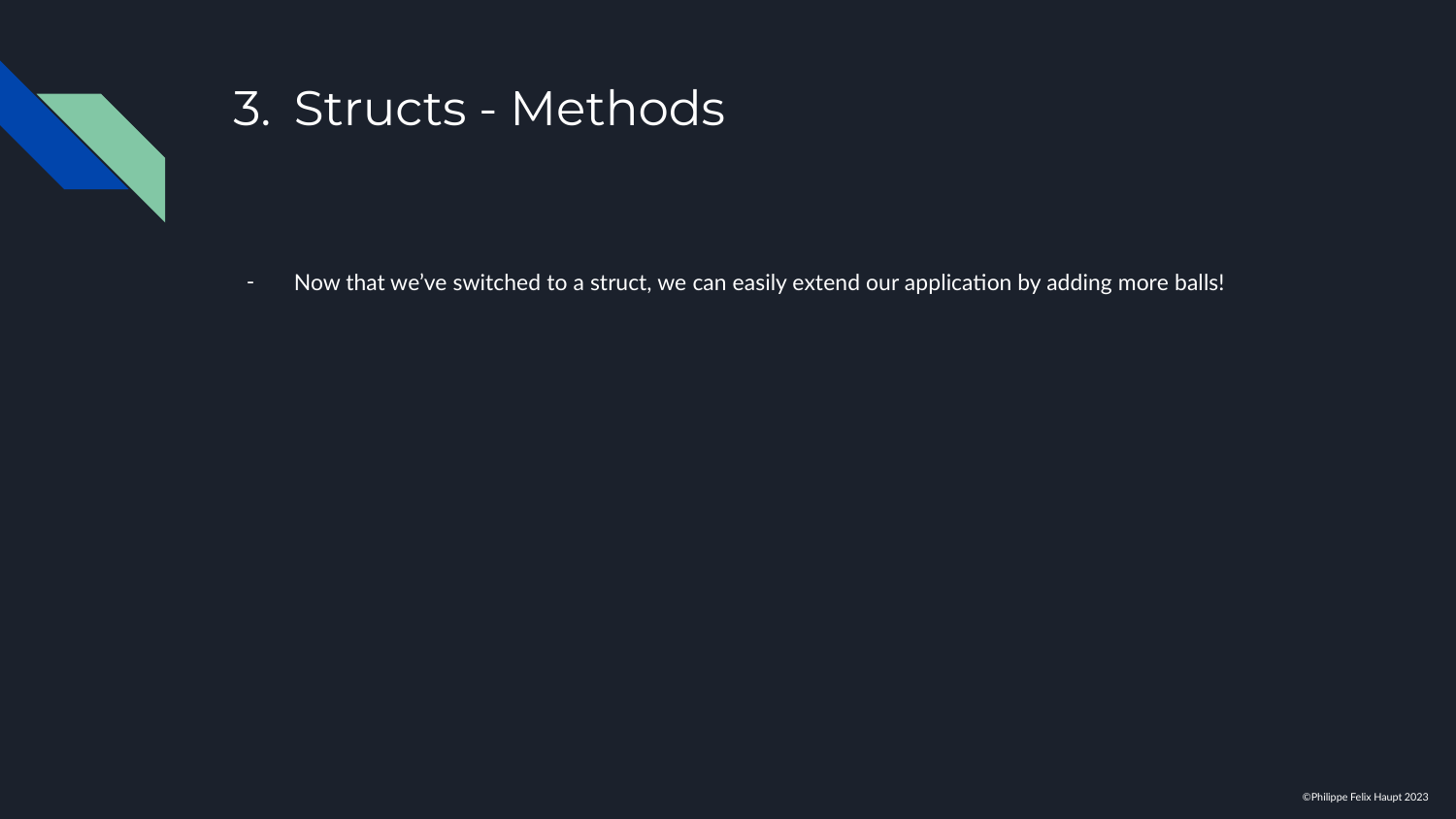

# Structs - Methods
Now that we’ve switched to a struct, we can easily extend our application by adding more balls!
©Philippe Felix Haupt 2023